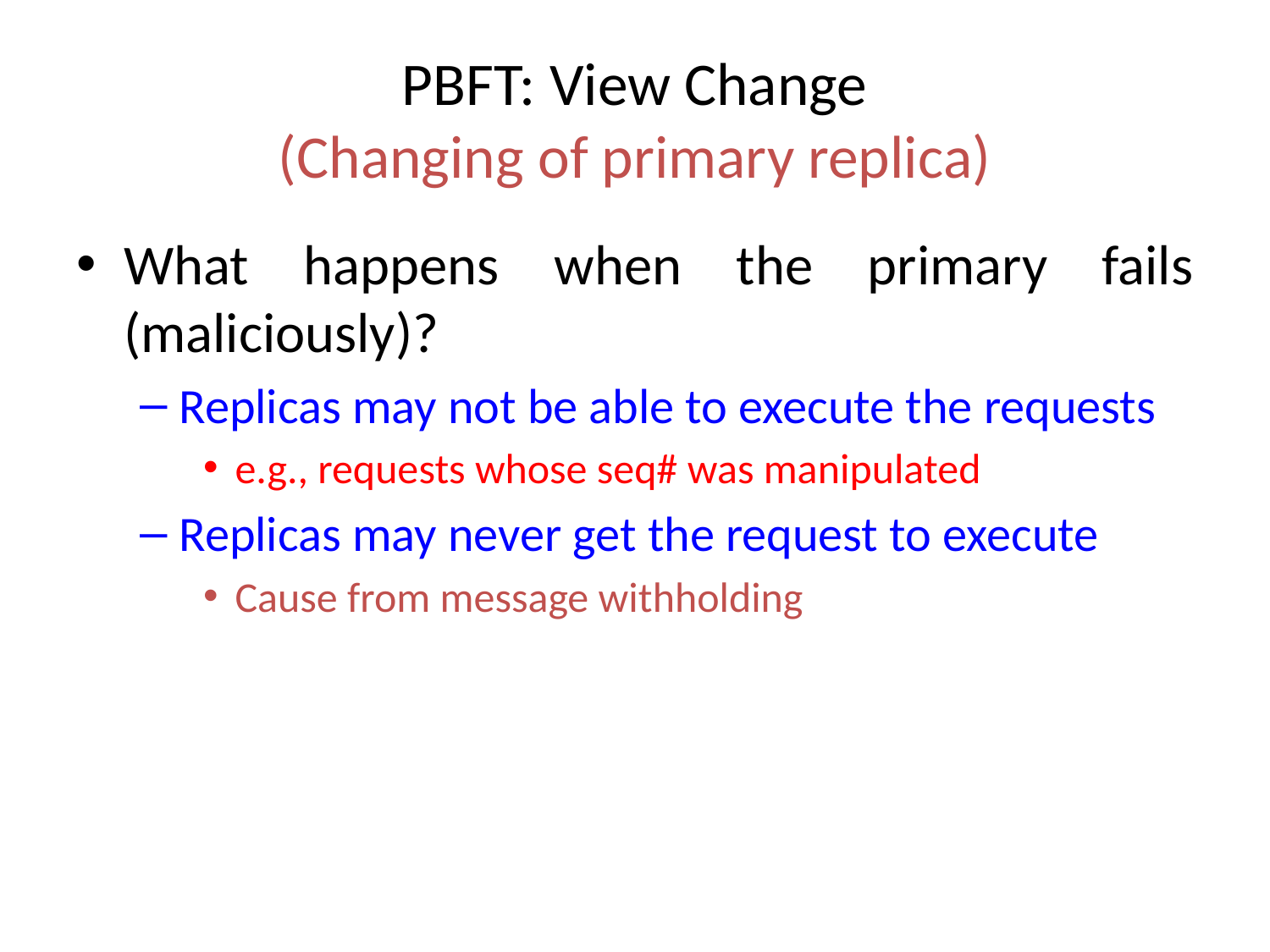

# PBFT: View Change (Changing of primary replica)
What happens when the primary fails (maliciously)?
Replicas may not be able to execute the requests
e.g., requests whose seq# was manipulated
Replicas may never get the request to execute
Cause from message withholding